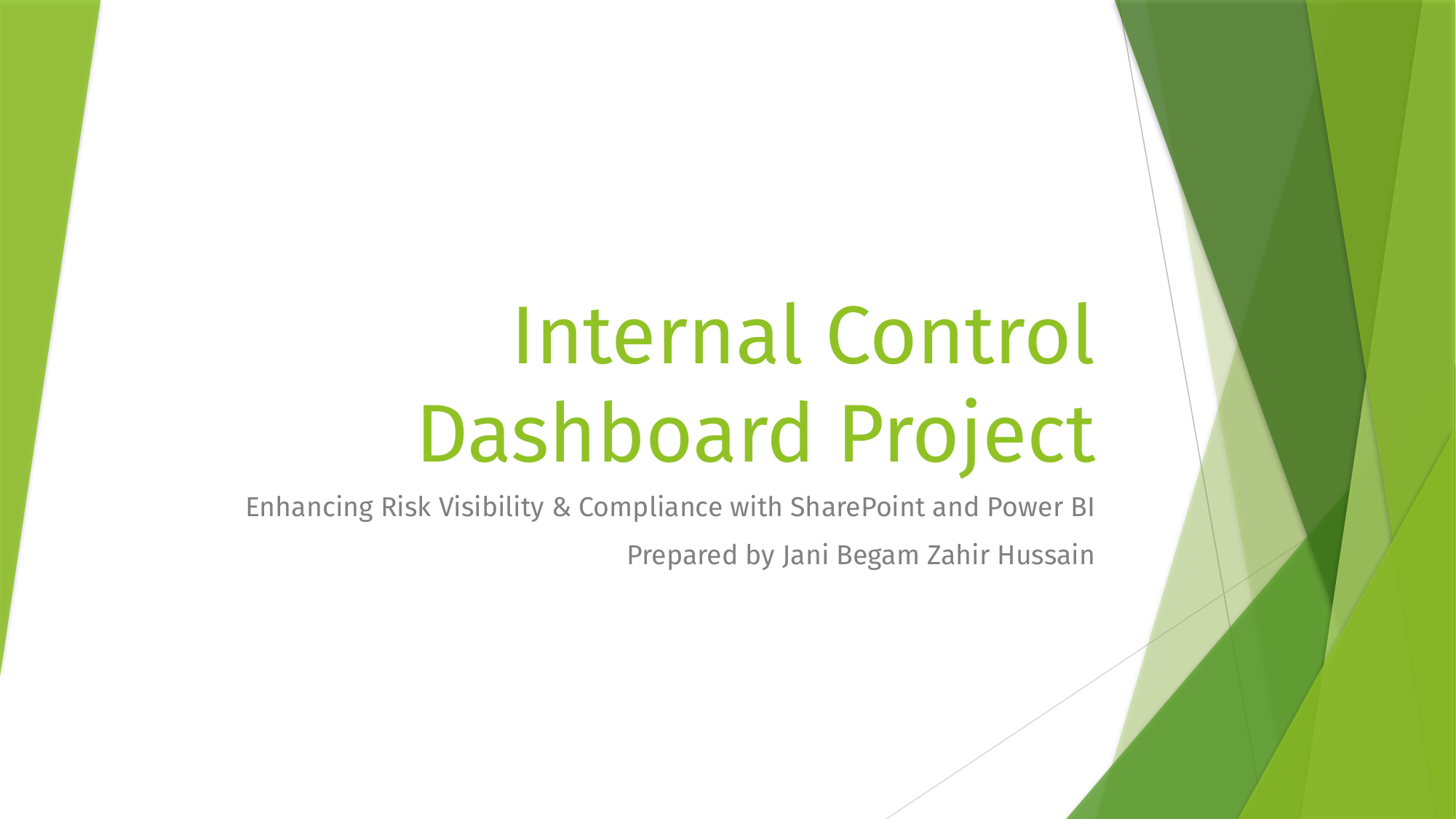

# Internal Control Dashboard Project
Enhancing Risk Visibility & Compliance with SharePoint and Power BI
Prepared by Jani Begam Zahir Hussain